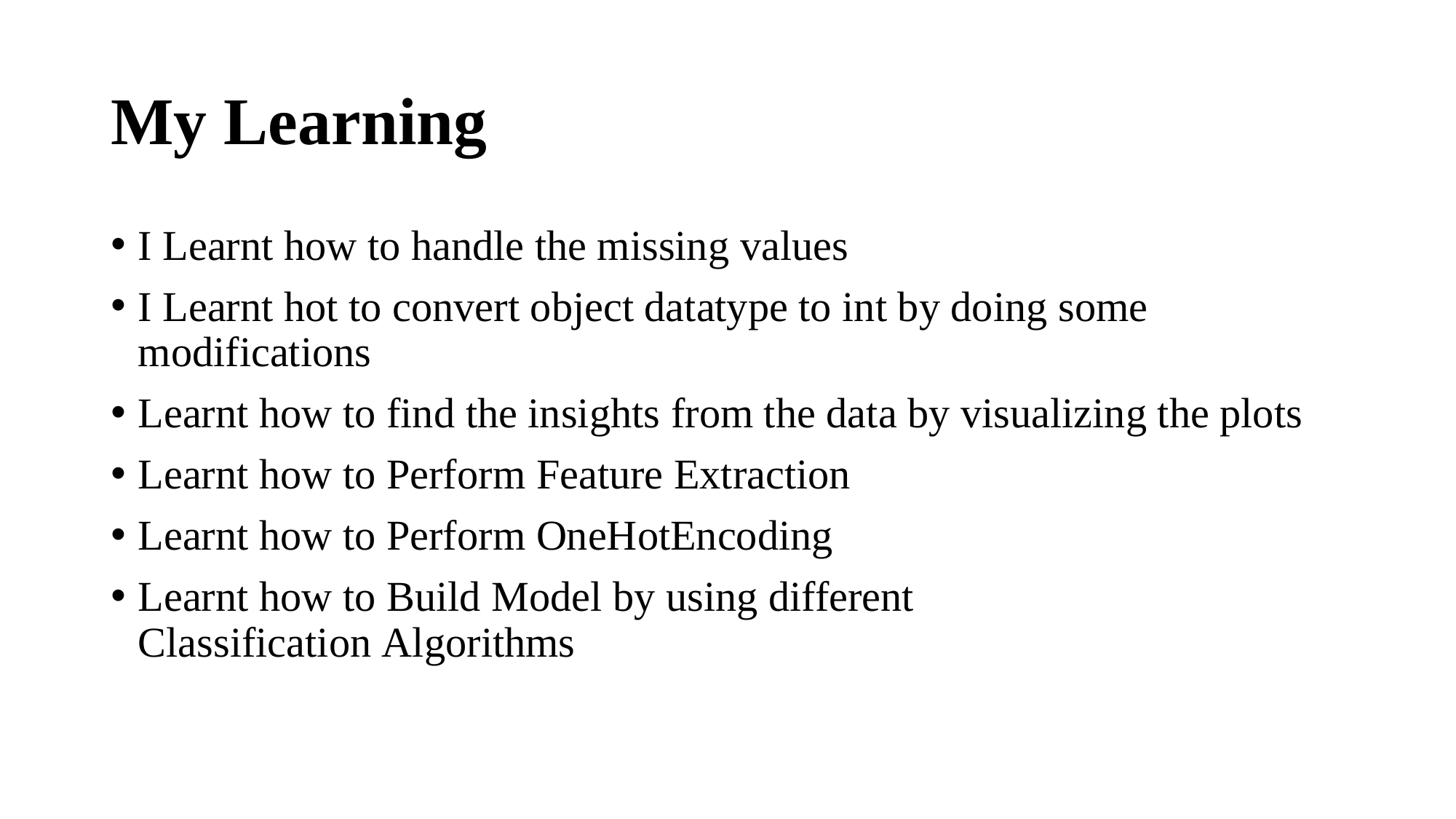

# My Learning
I Learnt how to handle the missing values
I Learnt hot to convert object datatype to int by doing some modifications
Learnt how to find the insights from the data by visualizing the plots
Learnt how to Perform Feature Extraction
Learnt how to Perform OneHotEncoding
Learnt how to Build Model by using different Classification Algorithms